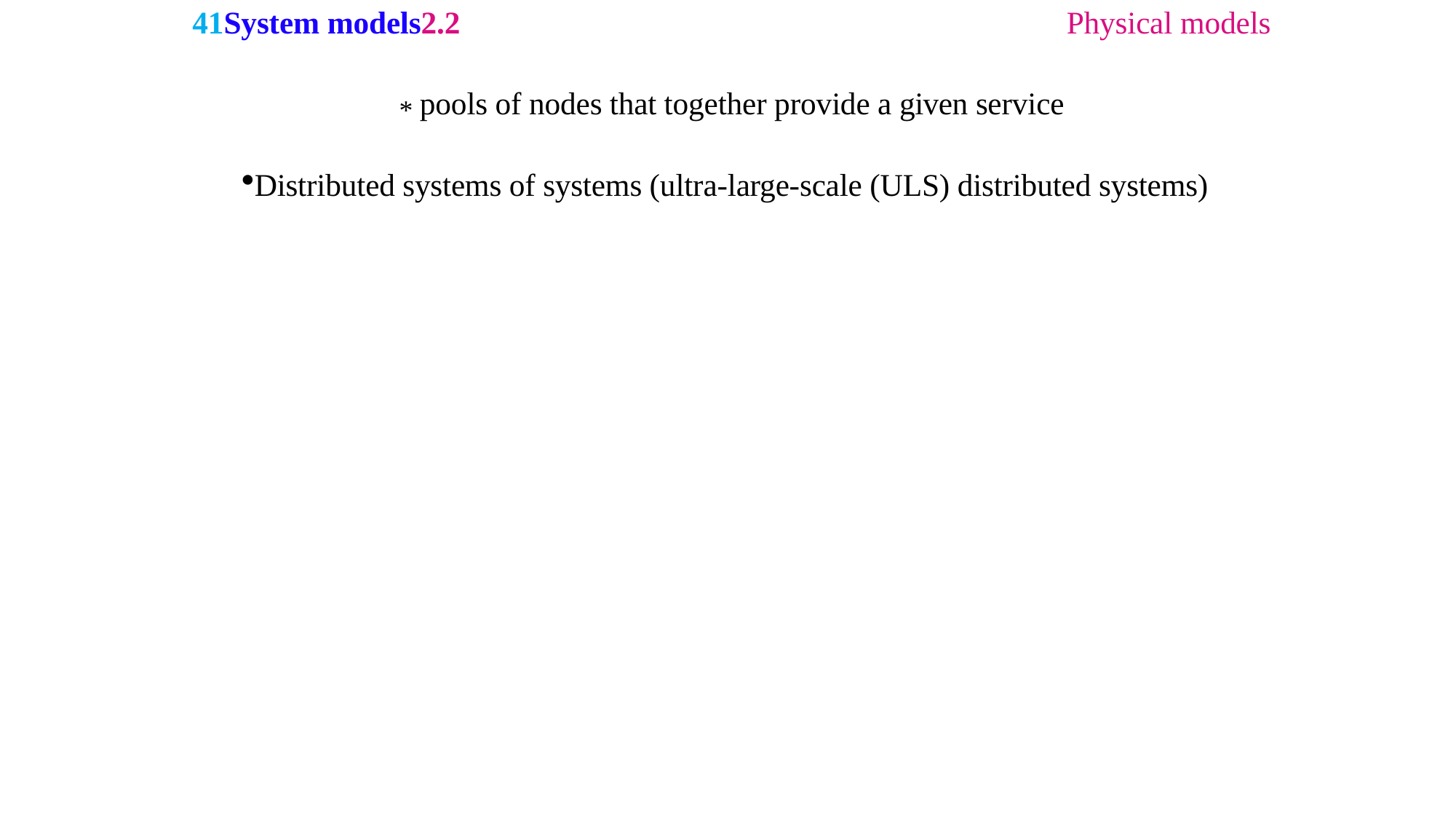

41System models2.2	Physical models
* pools of nodes that together provide a given service

Distributed systems of systems (ultra-large-scale (ULS) distributed systems)